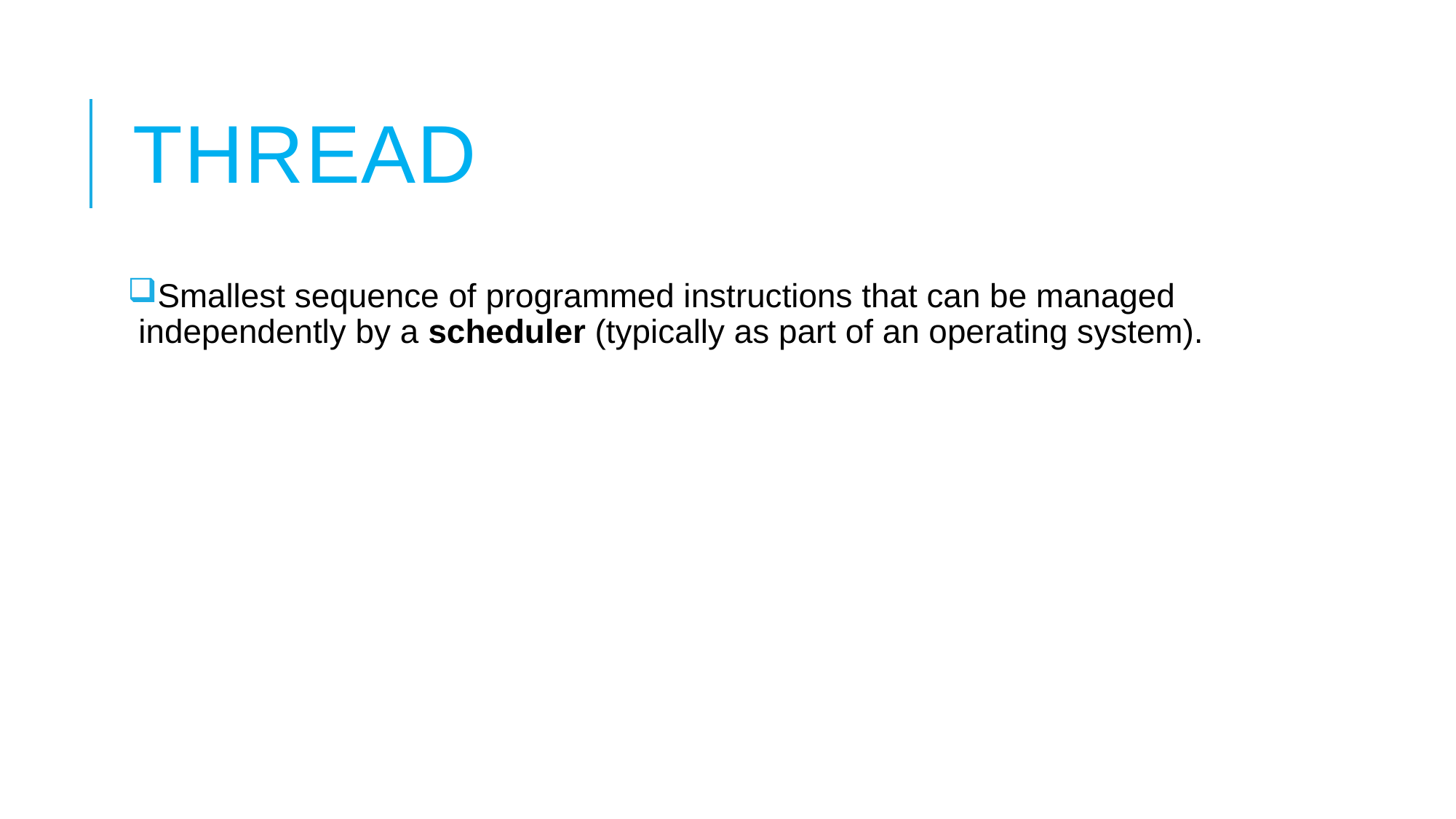

# Thread
Smallest sequence of programmed instructions that can be managed independently by a scheduler (typically as part of an operating system).